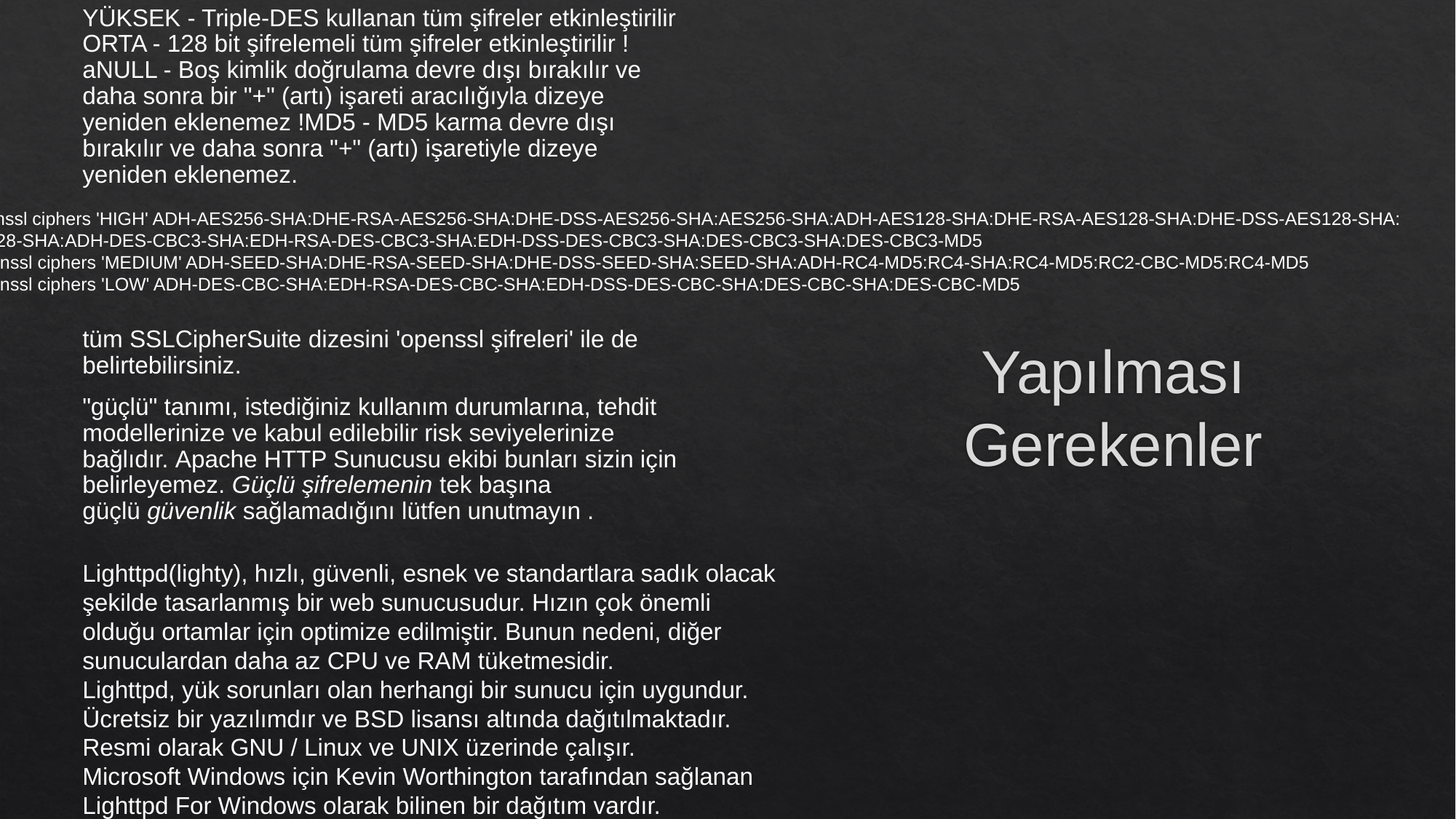

YÜKSEK - Triple-DES kullanan tüm şifreler etkinleştirilir ORTA - 128 bit şifrelemeli tüm şifreler etkinleştirilir !aNULL - Boş kimlik doğrulama devre dışı bırakılır ve daha sonra bir "+" (artı) işareti aracılığıyla dizeye yeniden eklenemez !MD5 - MD5 karma devre dışı bırakılır ve daha sonra "+" (artı) işaretiyle dizeye yeniden eklenemez.

tüm SSLCipherSuite dizesini 'openssl şifreleri' ile de belirtebilirsiniz.
"güçlü" tanımı, istediğiniz kullanım durumlarına, tehdit modellerinize ve kabul edilebilir risk seviyelerinize bağlıdır. Apache HTTP Sunucusu ekibi bunları sizin için belirleyemez. Güçlü şifrelemenin tek başına güçlü güvenlik sağlamadığını lütfen unutmayın .

$ openssl ciphers 'HIGH' ADH-AES256-SHA:DHE-RSA-AES256-SHA:DHE-DSS-AES256-SHA:AES256-SHA:ADH-AES128-SHA:DHE-RSA-AES128-SHA:DHE-DSS-AES128-SHA:
AES128-SHA:ADH-DES-CBC3-SHA:EDH-RSA-DES-CBC3-SHA:EDH-DSS-DES-CBC3-SHA:DES-CBC3-SHA:DES-CBC3-MD5
 $ openssl ciphers 'MEDIUM' ADH-SEED-SHA:DHE-RSA-SEED-SHA:DHE-DSS-SEED-SHA:SEED-SHA:ADH-RC4-MD5:RC4-SHA:RC4-MD5:RC2-CBC-MD5:RC4-MD5
 $ openssl ciphers 'LOW' ADH-DES-CBC-SHA:EDH-RSA-DES-CBC-SHA:EDH-DSS-DES-CBC-SHA:DES-CBC-SHA:DES-CBC-MD5
# Yapılması Gerekenler

Lighttpd(lighty), hızlı, güvenli, esnek ve standartlara sadık olacak şekilde tasarlanmış bir web sunucusudur. Hızın çok önemli olduğu ortamlar için optimize edilmiştir. Bunun nedeni, diğer sunuculardan daha az CPU ve RAM tüketmesidir.
Lighttpd, yük sorunları olan herhangi bir sunucu için uygundur. Ücretsiz bir yazılımdır ve BSD lisansı altında dağıtılmaktadır. Resmi olarak GNU / Linux ve UNIX üzerinde çalışır.
Microsoft Windows için Kevin Worthington tarafından sağlanan Lighttpd For Windows olarak bilinen bir dağıtım vardır.